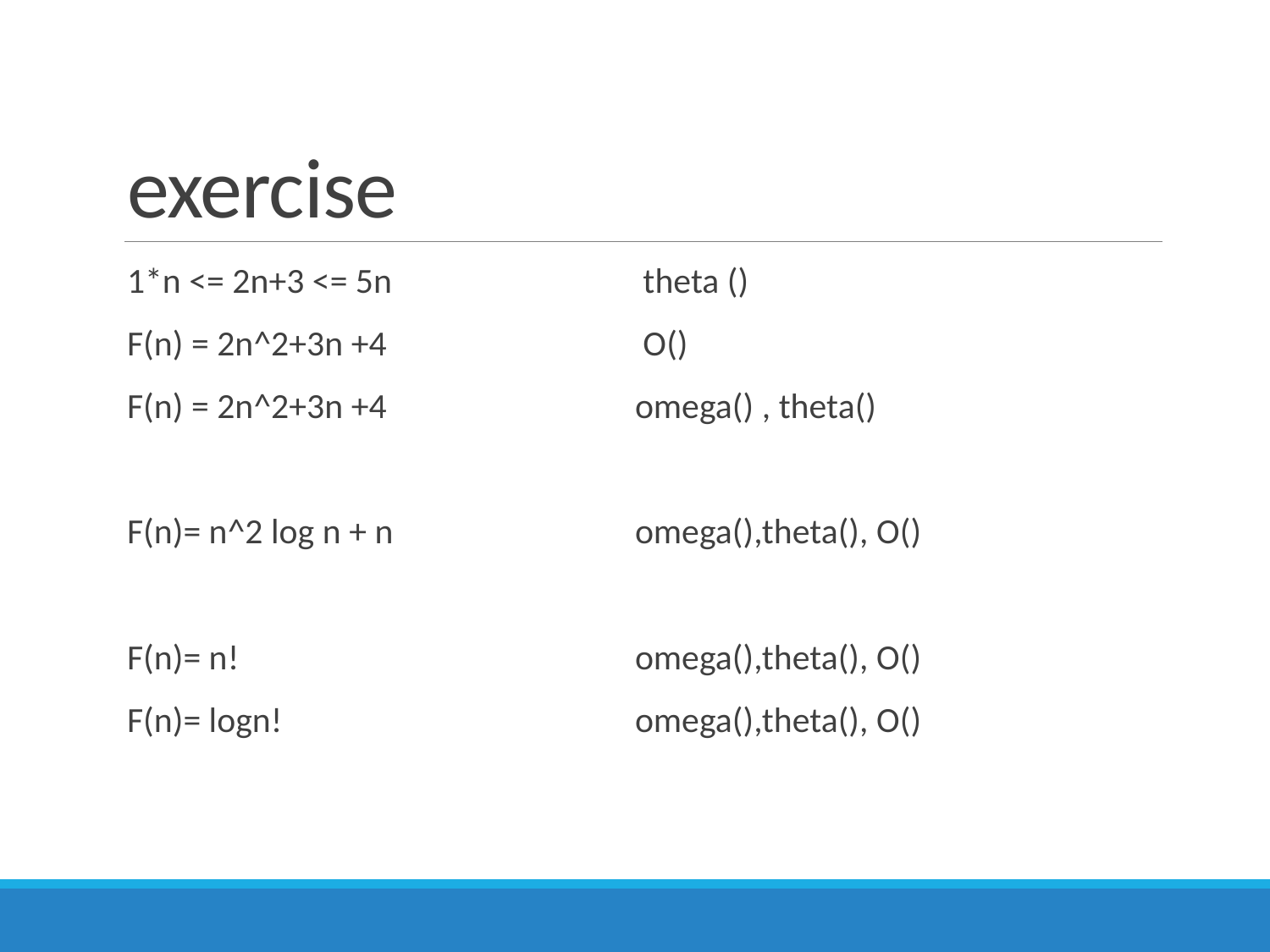

# exercise
1*n <= 2n+3 <= 5n 		 theta ()
F(n) = 2n^2+3n +4		 O()
F(n) = 2n^2+3n +4		omega() , theta()

F(n)= n^2 log n + n  		omega(),theta(), O()

F(n)= n!		 		omega(),theta(), O()
F(n)= logn!		 	omega(),theta(), O()